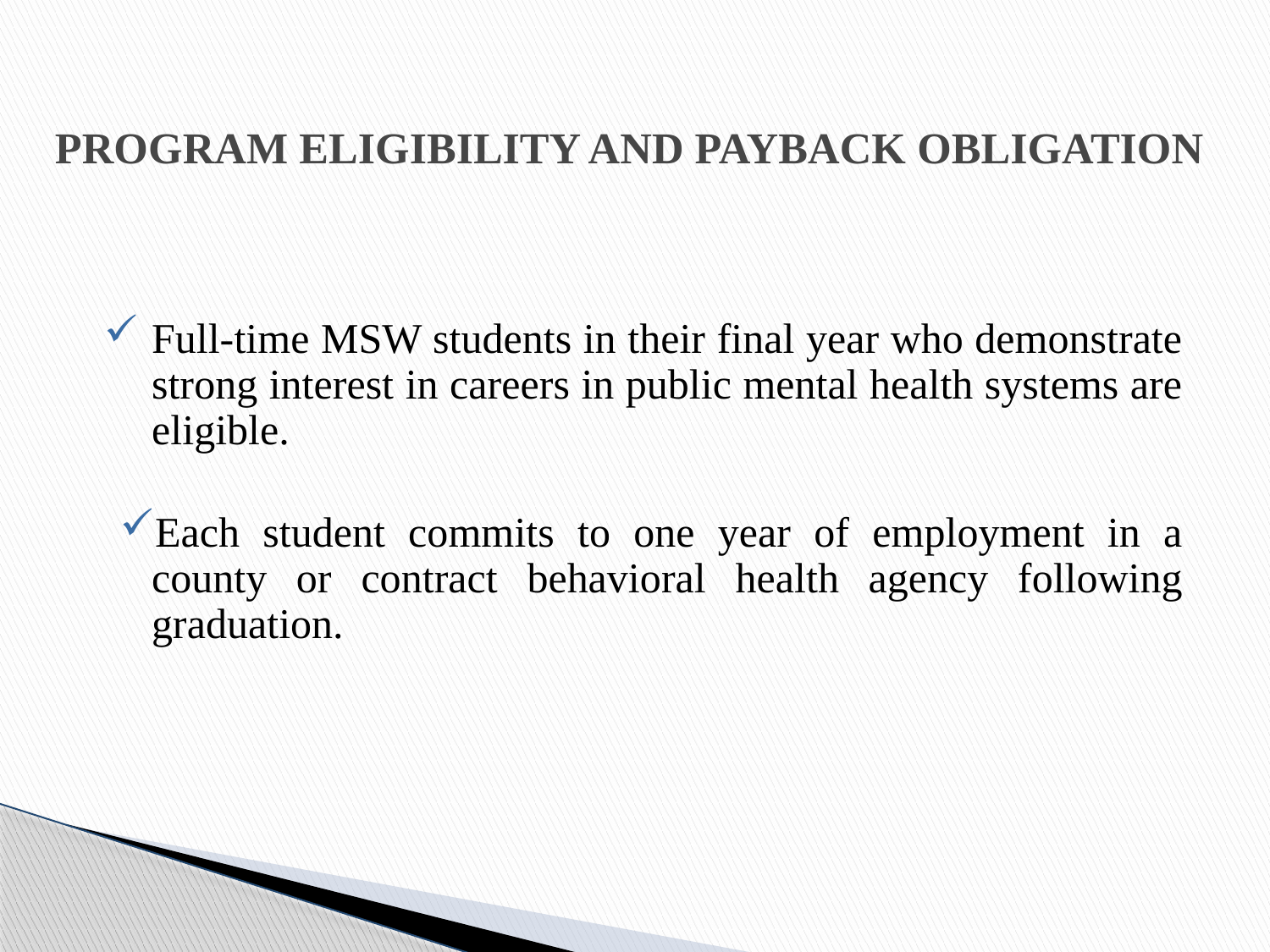

PROGRAM ELIGIBILITY AND PAYBACK OBLIGATION

Full-time MSW students in their final year who demonstrate strong interest in careers in public mental health systems are eligible.

Each student commits to one year of employment in a county or contract behavioral health agency following graduation.